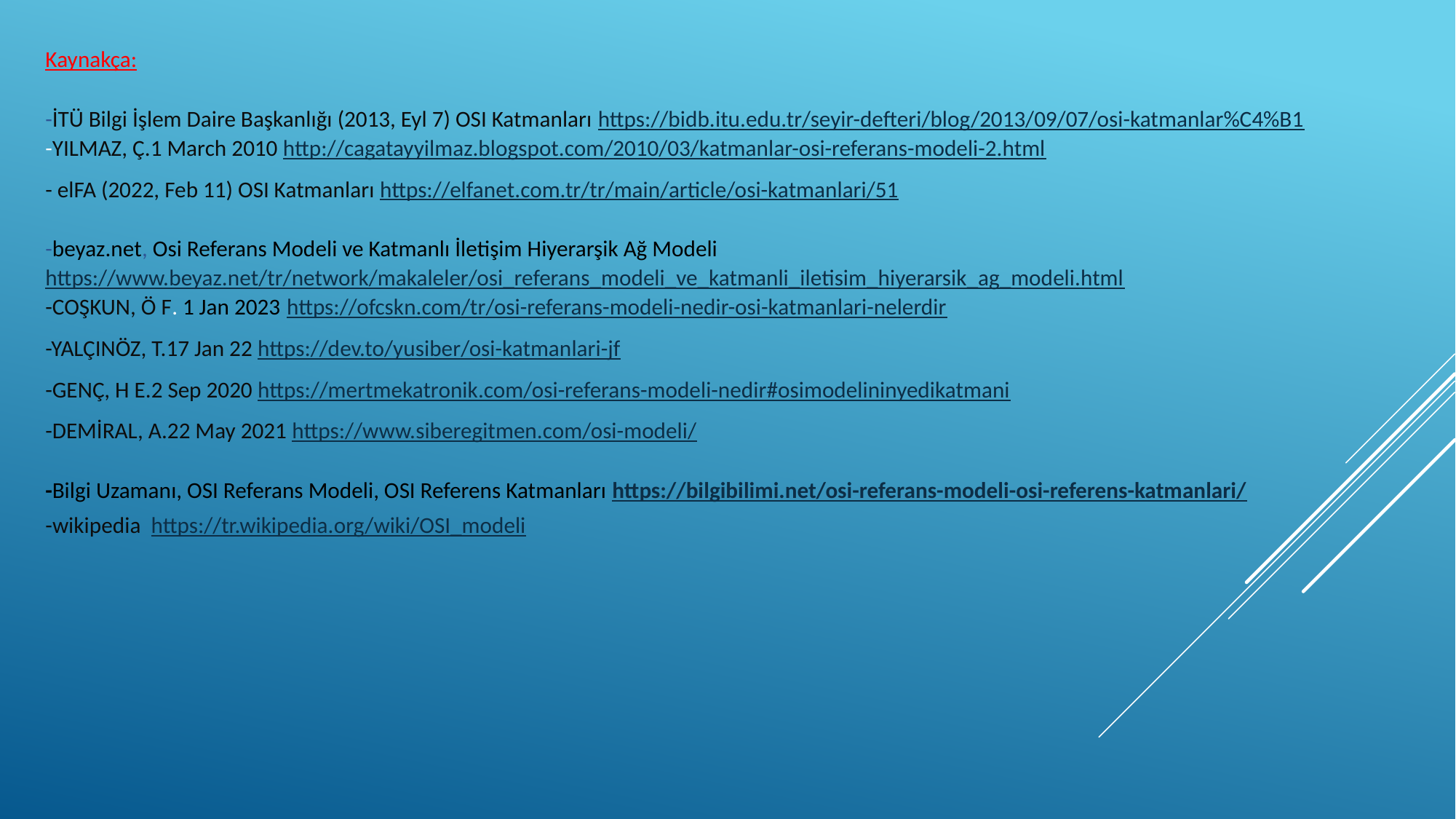

Kaynakça:
-İTÜ Bilgi İşlem Daire Başkanlığı (2013, Eyl 7) OSI Katmanları https://bidb.itu.edu.tr/seyir-defteri/blog/2013/09/07/osi-katmanlar%C4%B1
-YILMAZ, Ç.1 March 2010 http://cagatayyilmaz.blogspot.com/2010/03/katmanlar-osi-referans-modeli-2.html
- elFA (2022, Feb 11) OSI Katmanları https://elfanet.com.tr/tr/main/article/osi-katmanlari/51
-beyaz.net, Osi Referans Modeli ve Katmanlı İletişim Hiyerarşik Ağ Modeli https://www.beyaz.net/tr/network/makaleler/osi_referans_modeli_ve_katmanli_iletisim_hiyerarsik_ag_modeli.html
-COŞKUN, Ö F. 1 Jan 2023 https://ofcskn.com/tr/osi-referans-modeli-nedir-osi-katmanlari-nelerdir
-YALÇINÖZ, T.17 Jan 22 https://dev.to/yusiber/osi-katmanlari-jf
-GENÇ, H E.2 Sep 2020 https://mertmekatronik.com/osi-referans-modeli-nedir#osimodelininyedikatmani
-DEMİRAL, A.22 May 2021 https://www.siberegitmen.com/osi-modeli/
-Bilgi Uzamanı, OSI Referans Modeli, OSI Referens Katmanları https://bilgibilimi.net/osi-referans-modeli-osi-referens-katmanlari/
-wikipedia  https://tr.wikipedia.org/wiki/OSI_modeli